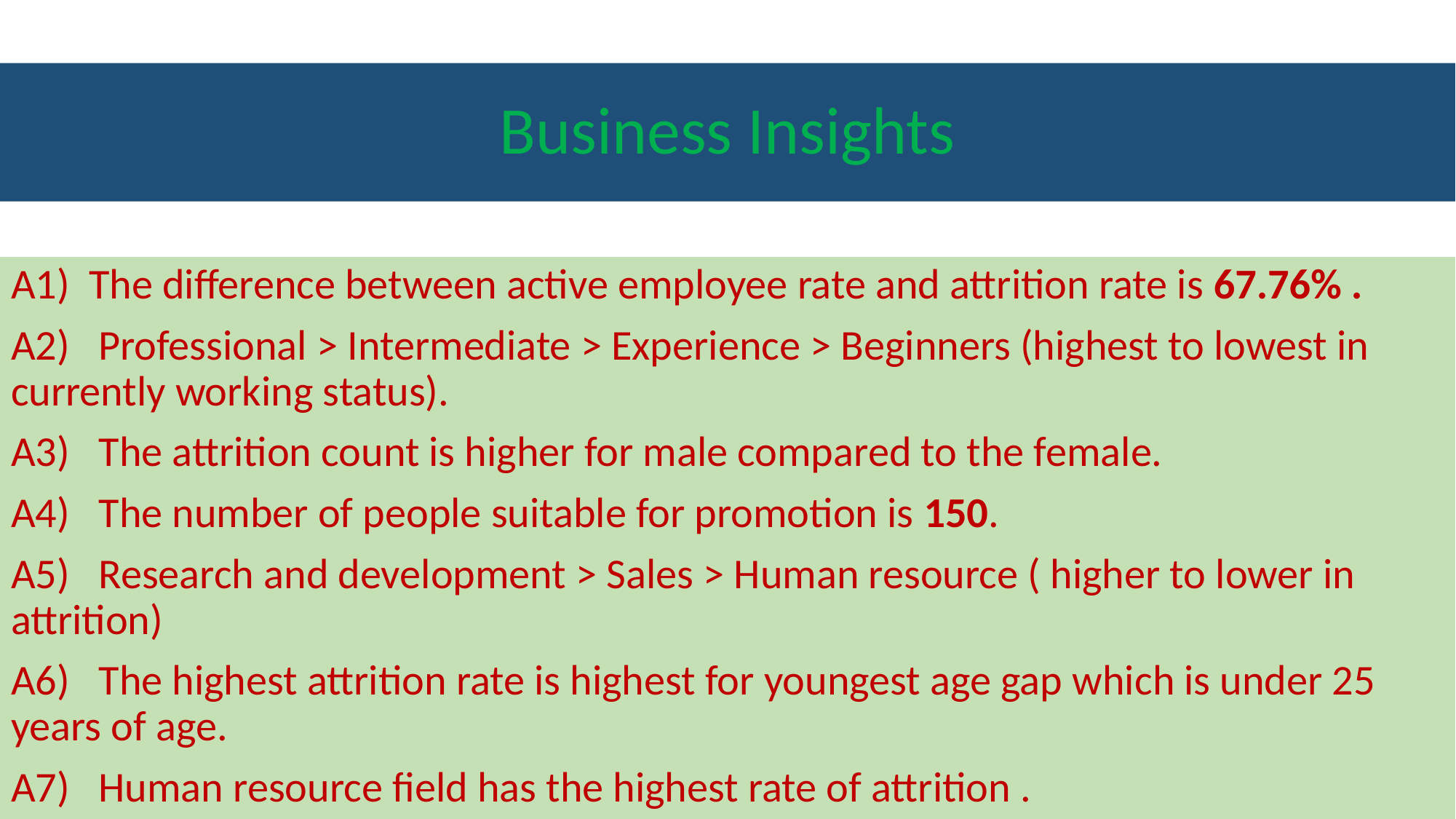

# Business Insights
A1)  The difference between active employee rate and attrition rate is 67.76% .
A2)   Professional > Intermediate > Experience > Beginners (highest to lowest in 	currently working status).
A3)   The attrition count is higher for male compared to the female.
A4)   The number of people suitable for promotion is 150.
A5)   Research and development > Sales > Human resource ( higher to lower in 	attrition)
A6)   The highest attrition rate is highest for youngest age gap which is under 25 	years of age.
A7)   Human resource field has the highest rate of attrition .